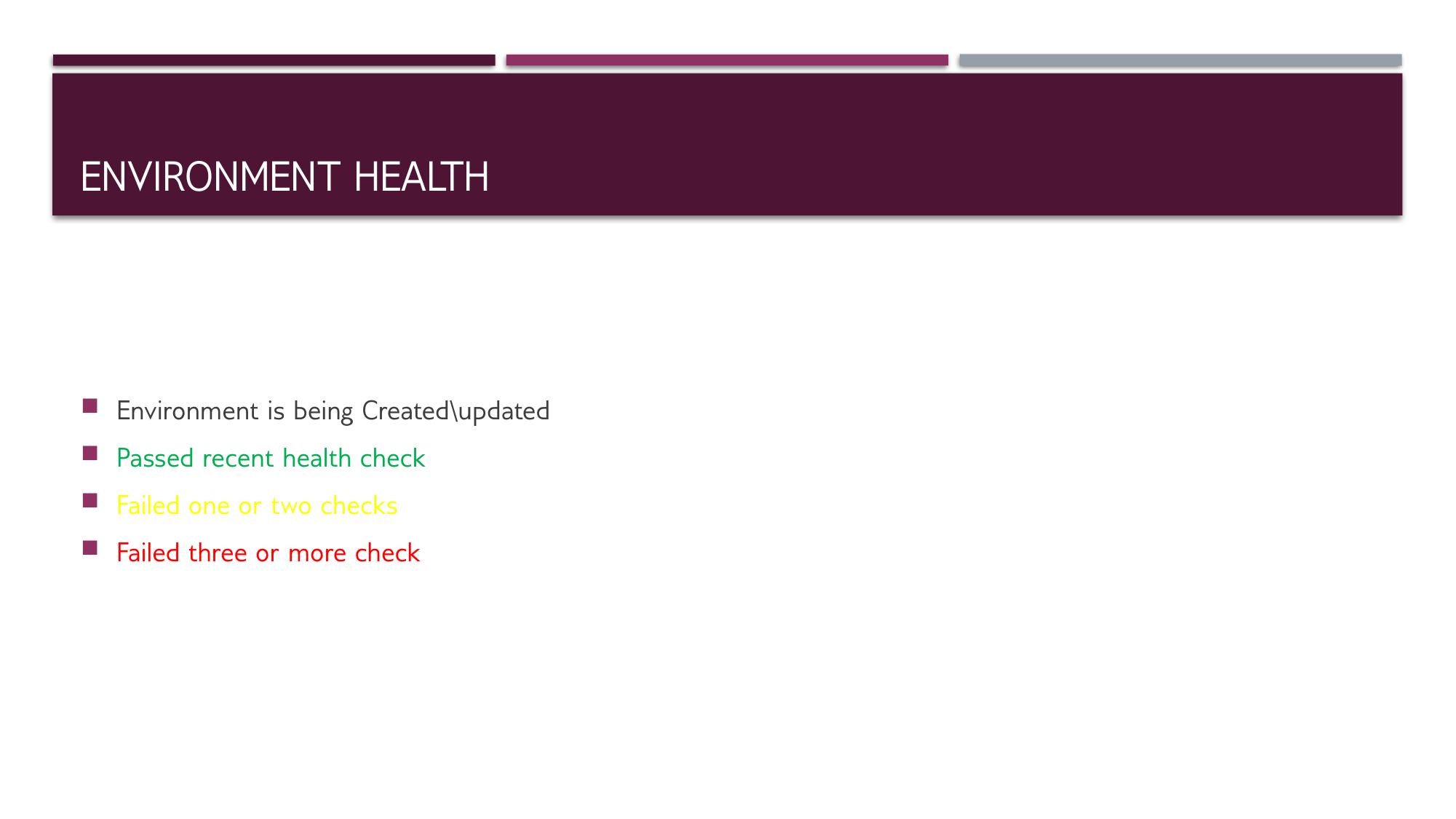

# Environment Health
Environment is being Created\updated
Passed recent health check
Failed one or two checks
Failed three or more check